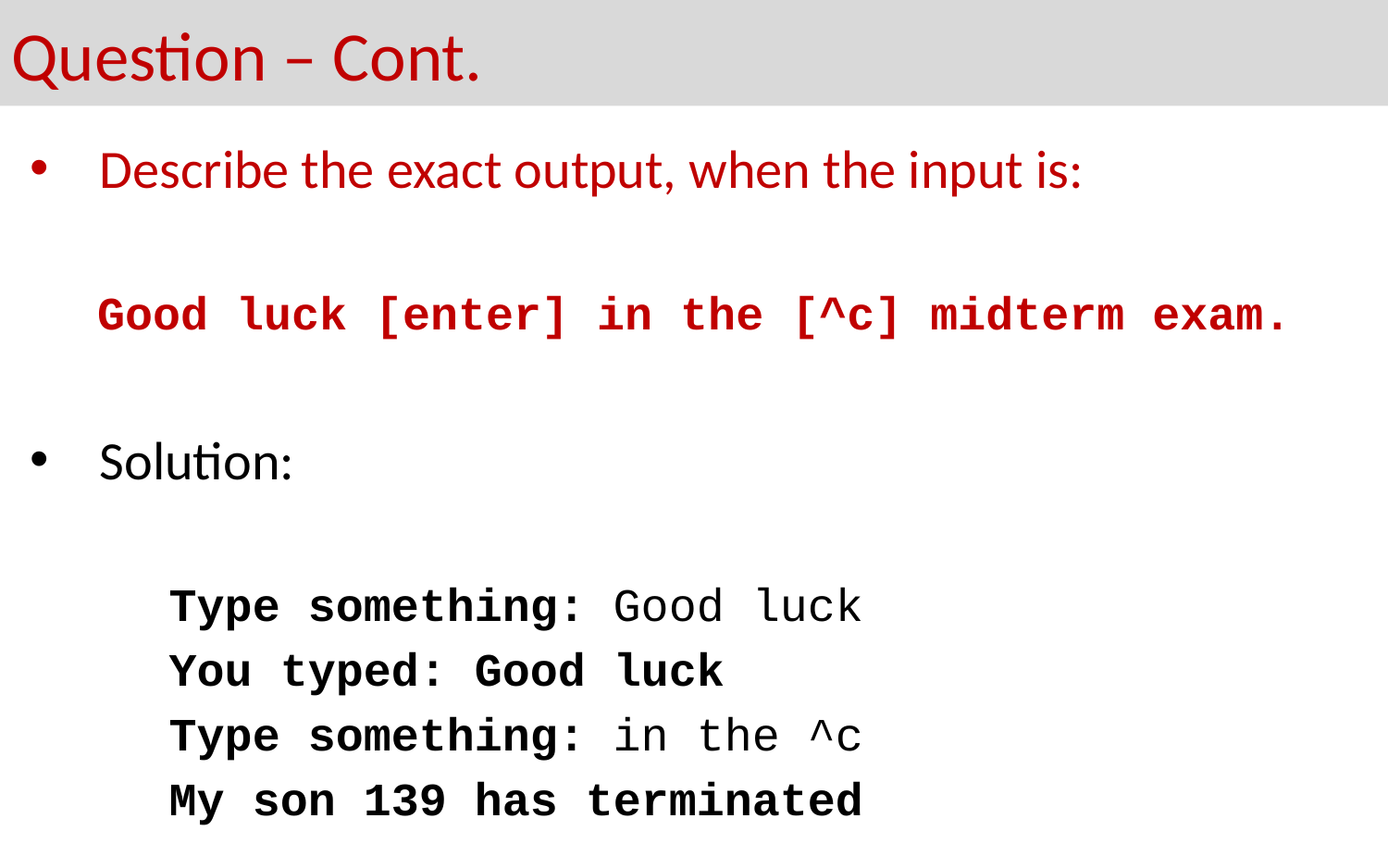

# Question – Cont.
Describe the exact output, when the input is:

Good luck [enter] in the [^c] midterm exam.

Solution:

	Type something: Good luck
	You typed: Good luck
	Type something: in the ^c
	My son 139 has terminated